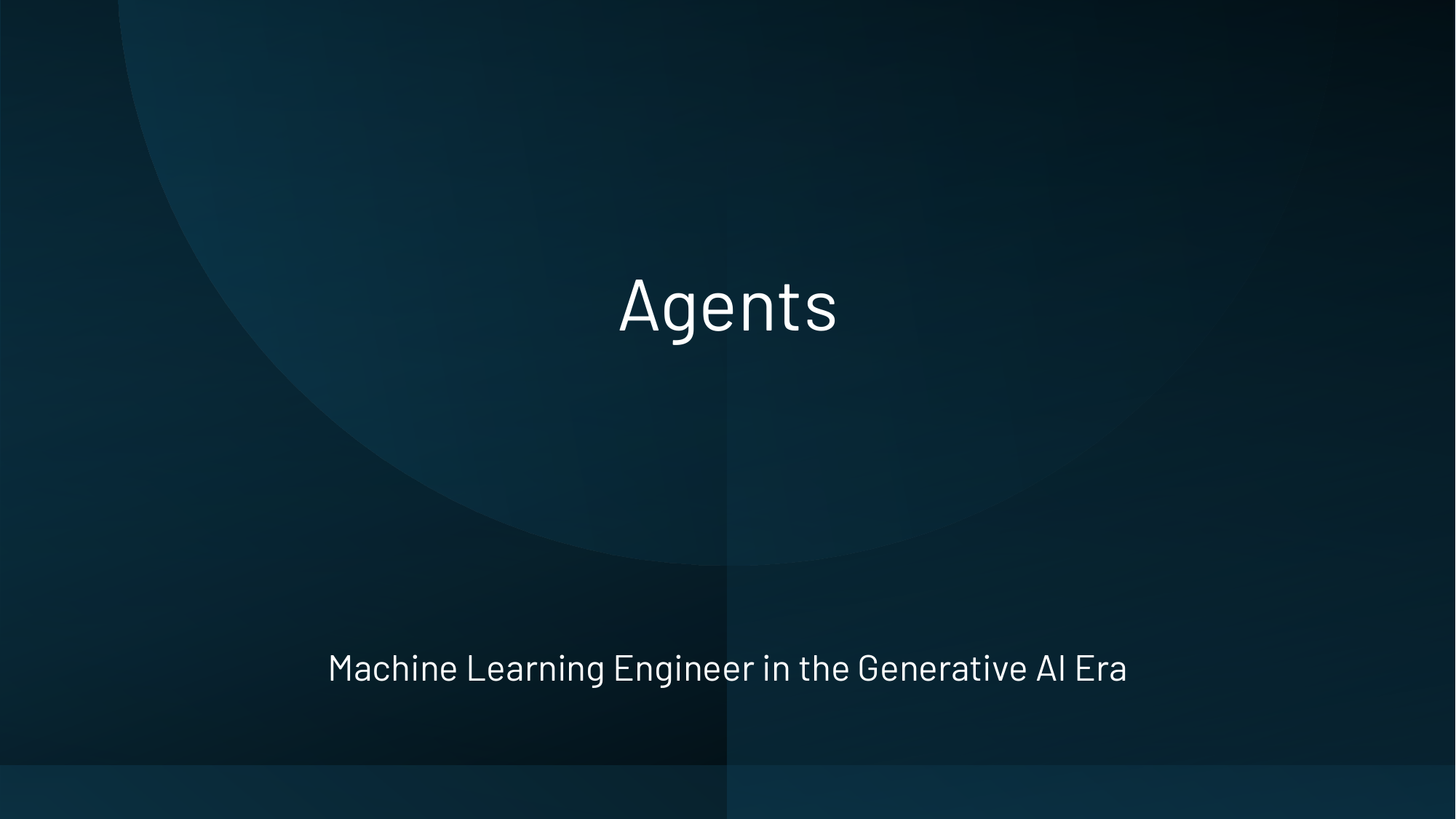

# Agents
Machine Learning Engineer in the Generative AI Era